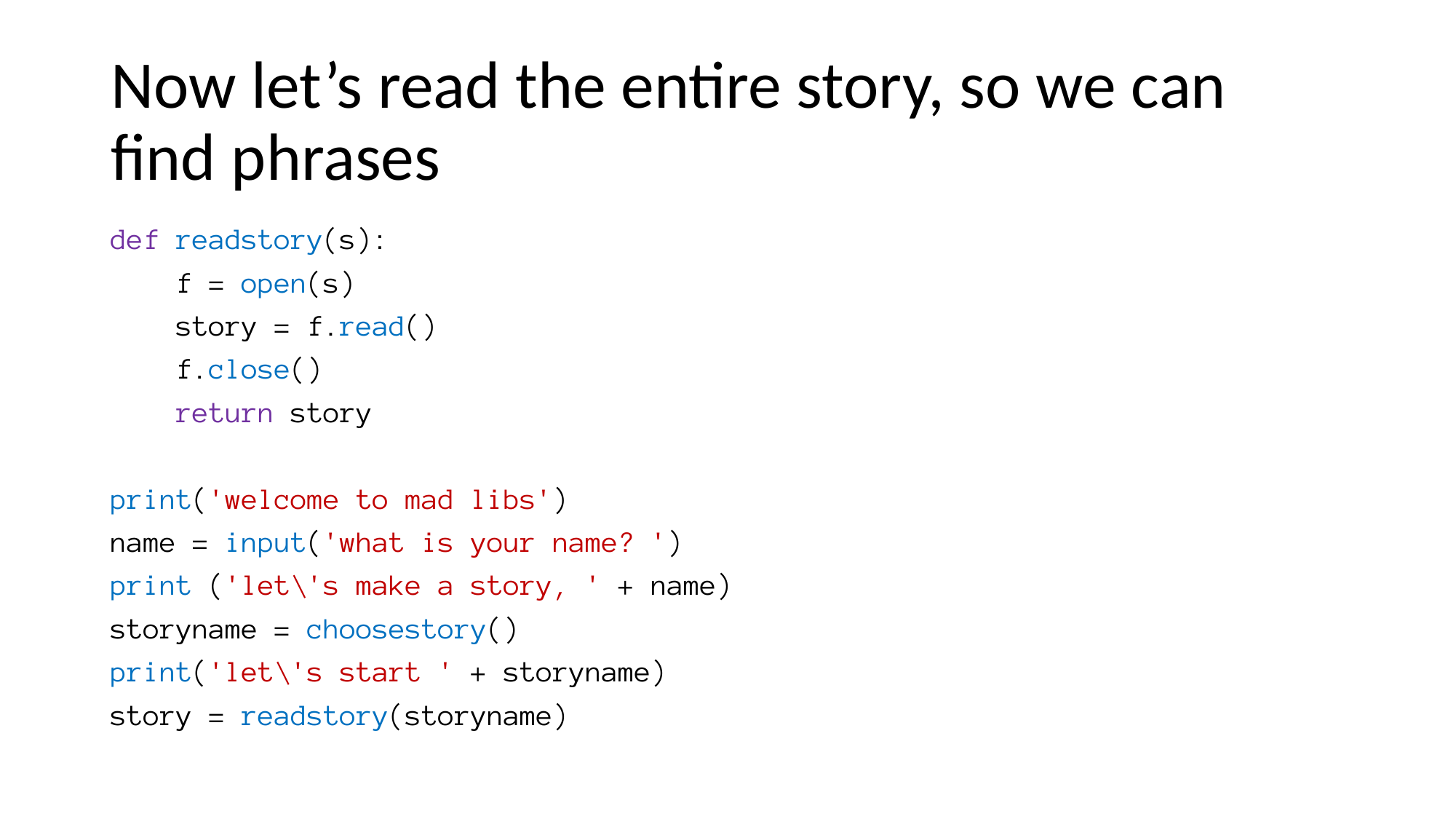

# Now let’s read the entire story, so we can find phrases
def readstory(s):
    f = open(s)
    story = f.read()
    f.close()
    return story

print('welcome to mad libs')
name = input('what is your name? ')
print ('let\'s make a story, ' + name)
storyname = choosestory()
print('let\'s start ' + storyname)
story = readstory(storyname)